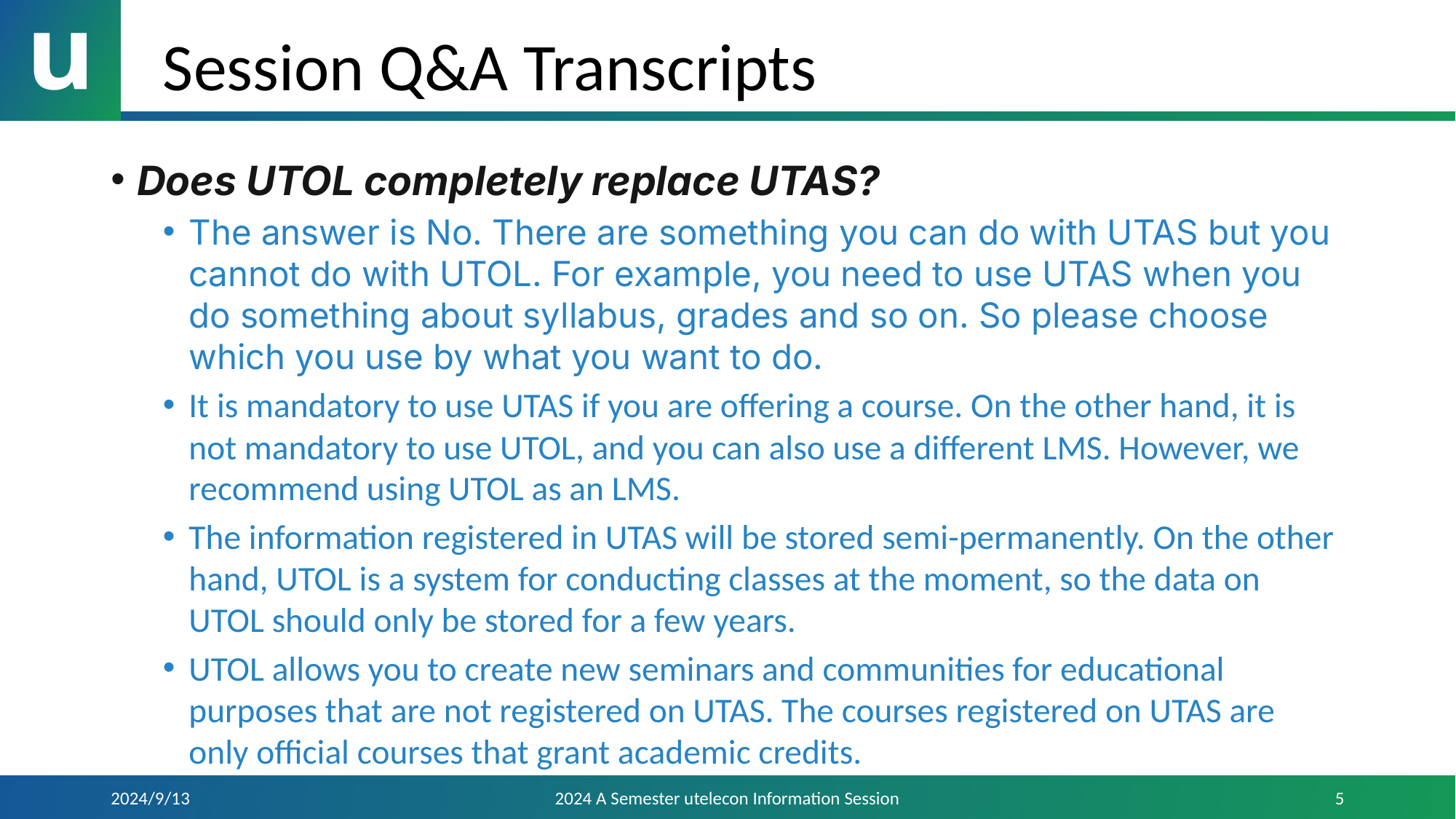

# Session Q&A Transcripts
Does UTOL completely replace UTAS?
The answer is No. There are something you can do with UTAS but you cannot do with UTOL. For example, you need to use UTAS when you do something about syllabus, grades and so on. So please choose which you use by what you want to do.
It is mandatory to use UTAS if you are offering a course. On the other hand, it is not mandatory to use UTOL, and you can also use a different LMS. However, we recommend using UTOL as an LMS.
The information registered in UTAS will be stored semi-permanently. On the other hand, UTOL is a system for conducting classes at the moment, so the data on UTOL should only be stored for a few years.
UTOL allows you to create new seminars and communities for educational purposes that are not registered on UTAS. The courses registered on UTAS are only official courses that grant academic credits.
2024/9/13
2024 A Semester utelecon Information Session
5